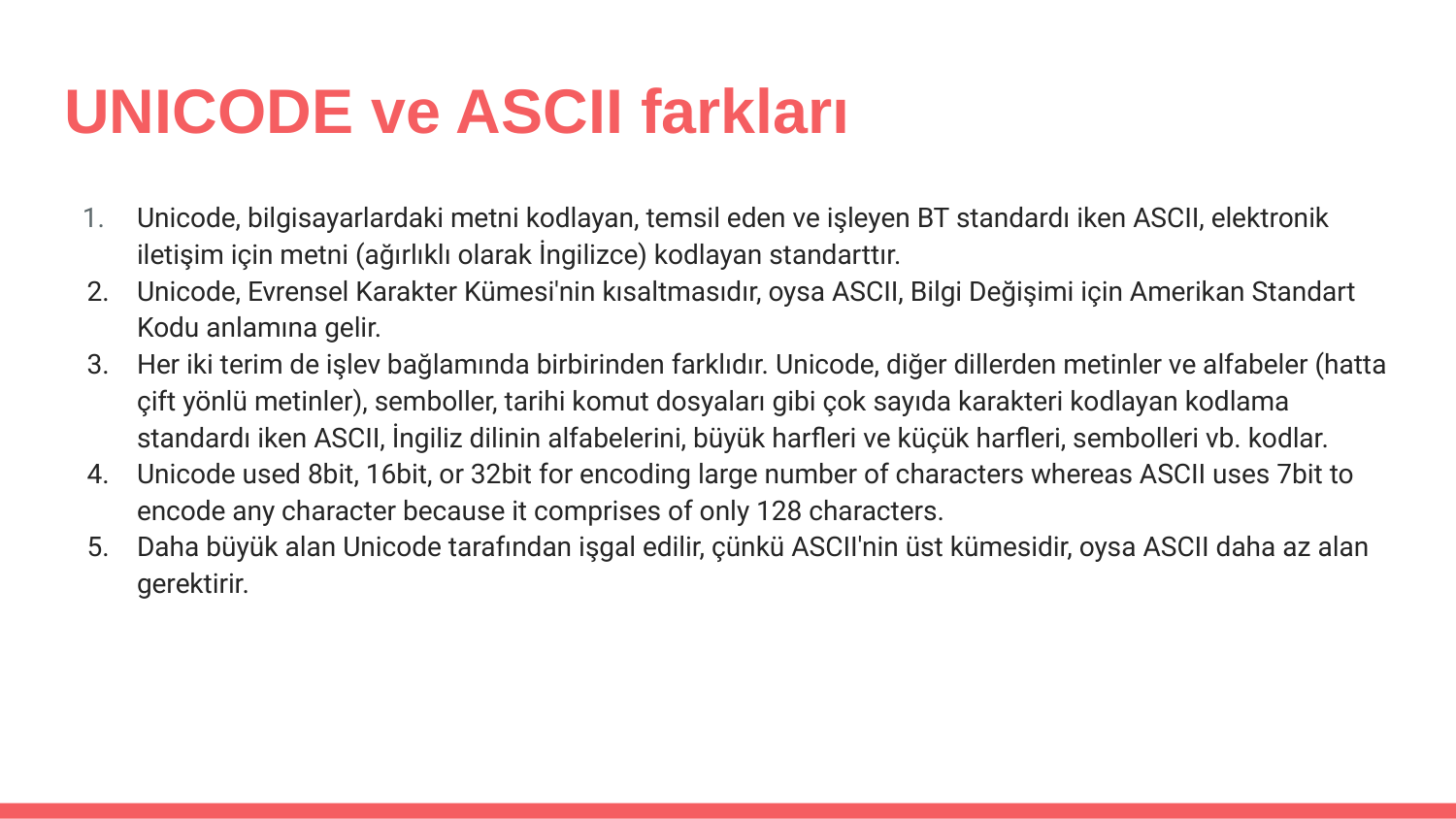

# UNICODE ve ASCII farkları
Unicode, bilgisayarlardaki metni kodlayan, temsil eden ve işleyen BT standardı iken ASCII, elektronik iletişim için metni (ağırlıklı olarak İngilizce) kodlayan standarttır.
Unicode, Evrensel Karakter Kümesi'nin kısaltmasıdır, oysa ASCII, Bilgi Değişimi için Amerikan Standart Kodu anlamına gelir.
Her iki terim de işlev bağlamında birbirinden farklıdır. Unicode, diğer dillerden metinler ve alfabeler (hatta çift yönlü metinler), semboller, tarihi komut dosyaları gibi çok sayıda karakteri kodlayan kodlama standardı iken ASCII, İngiliz dilinin alfabelerini, büyük harfleri ve küçük harfleri, sembolleri vb. kodlar.
Unicode used 8bit, 16bit, or 32bit for encoding large number of characters whereas ASCII uses 7bit to encode any character because it comprises of only 128 characters.
Daha büyük alan Unicode tarafından işgal edilir, çünkü ASCII'nin üst kümesidir, oysa ASCII daha az alan gerektirir.